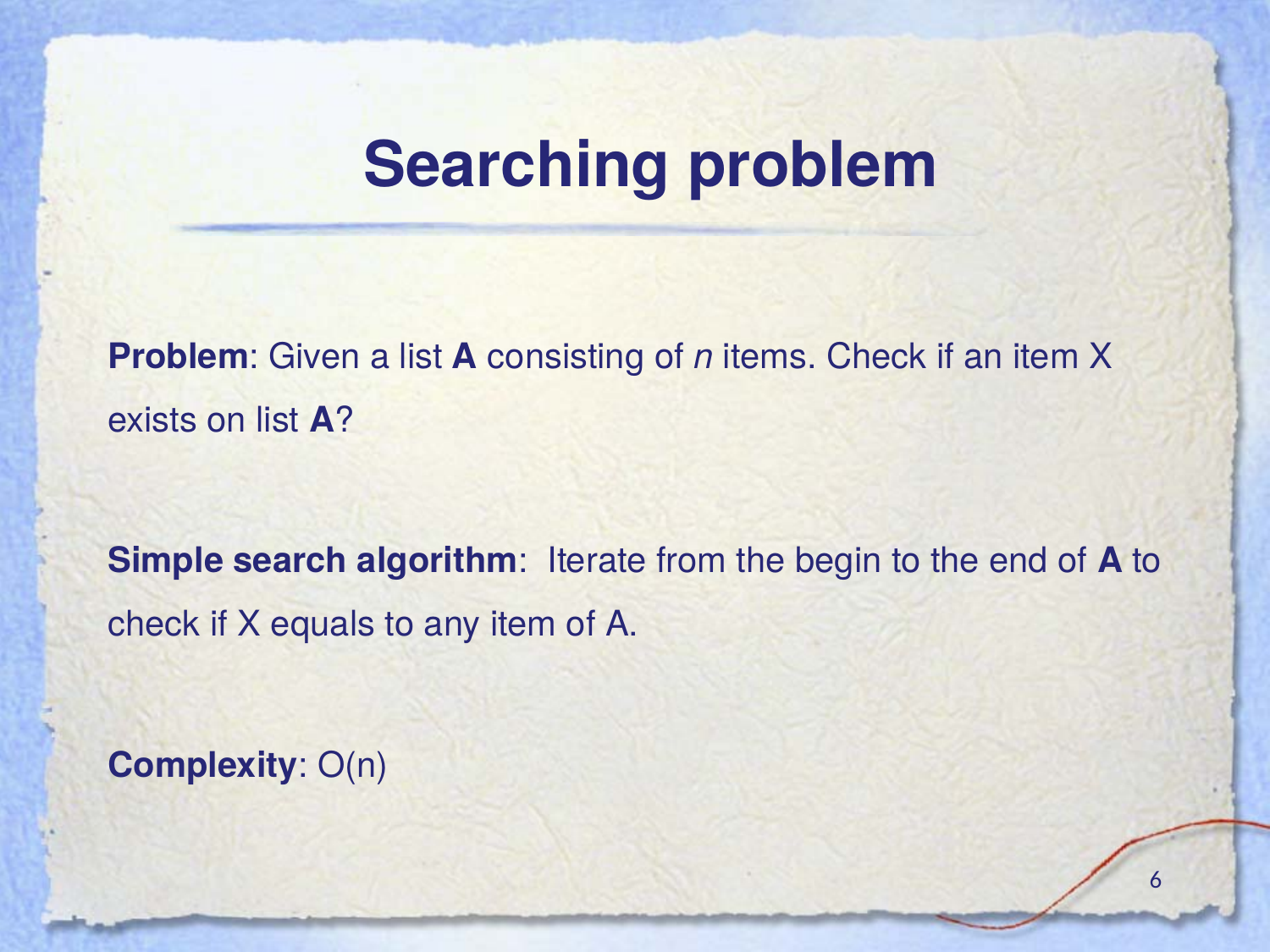

# Searching problem

Problem: Given a list A consisting of n items. Check if an item X exists on list A?

Simple search algorithm:  Iterate from the begin to the end of A to check if X equals to any item of A.

Complexity: O(n)
6